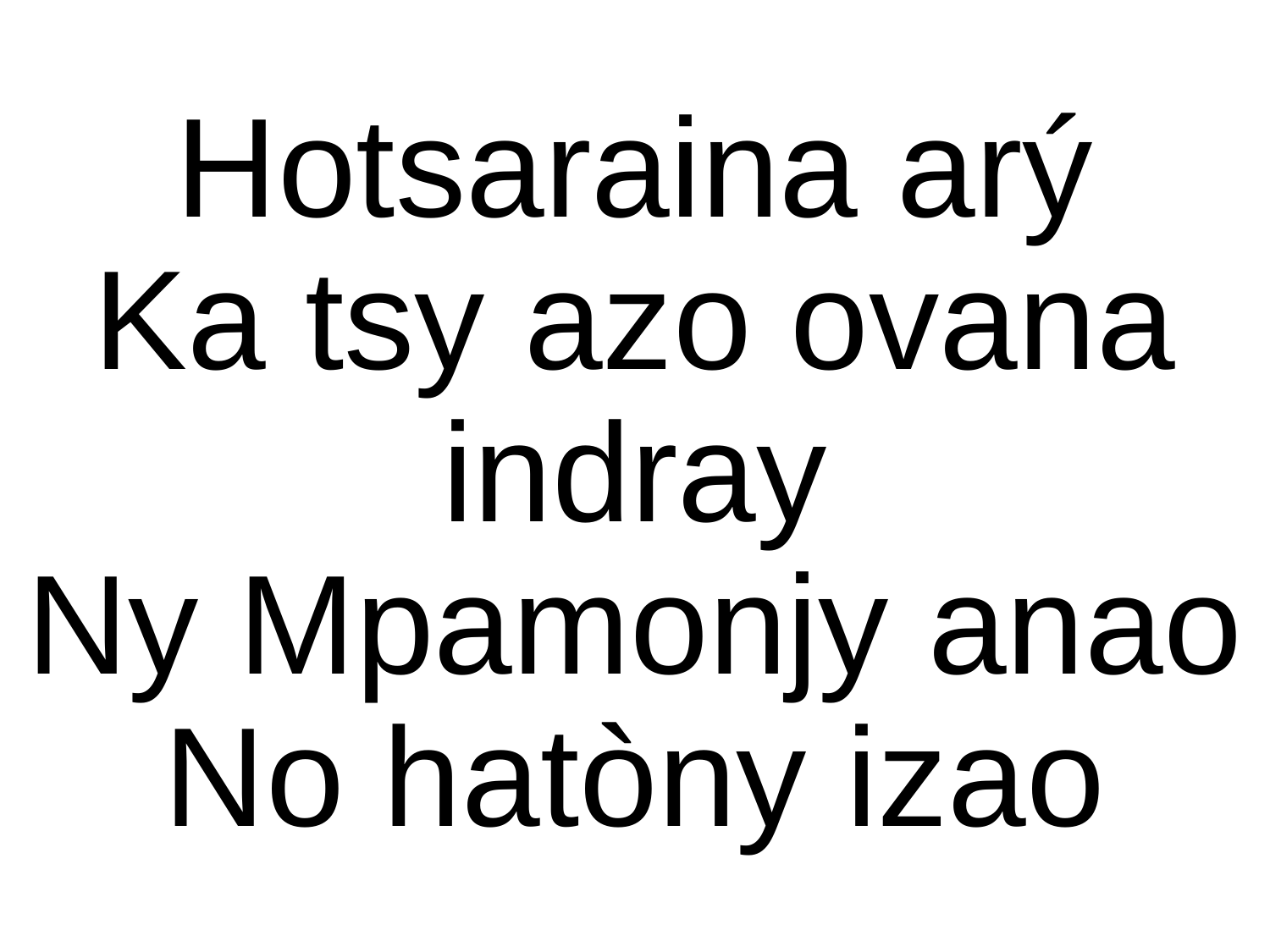

Hotsaraina arý
Ka tsy azo ovana indray
Ny Mpamonjy anao
No hatòny izao